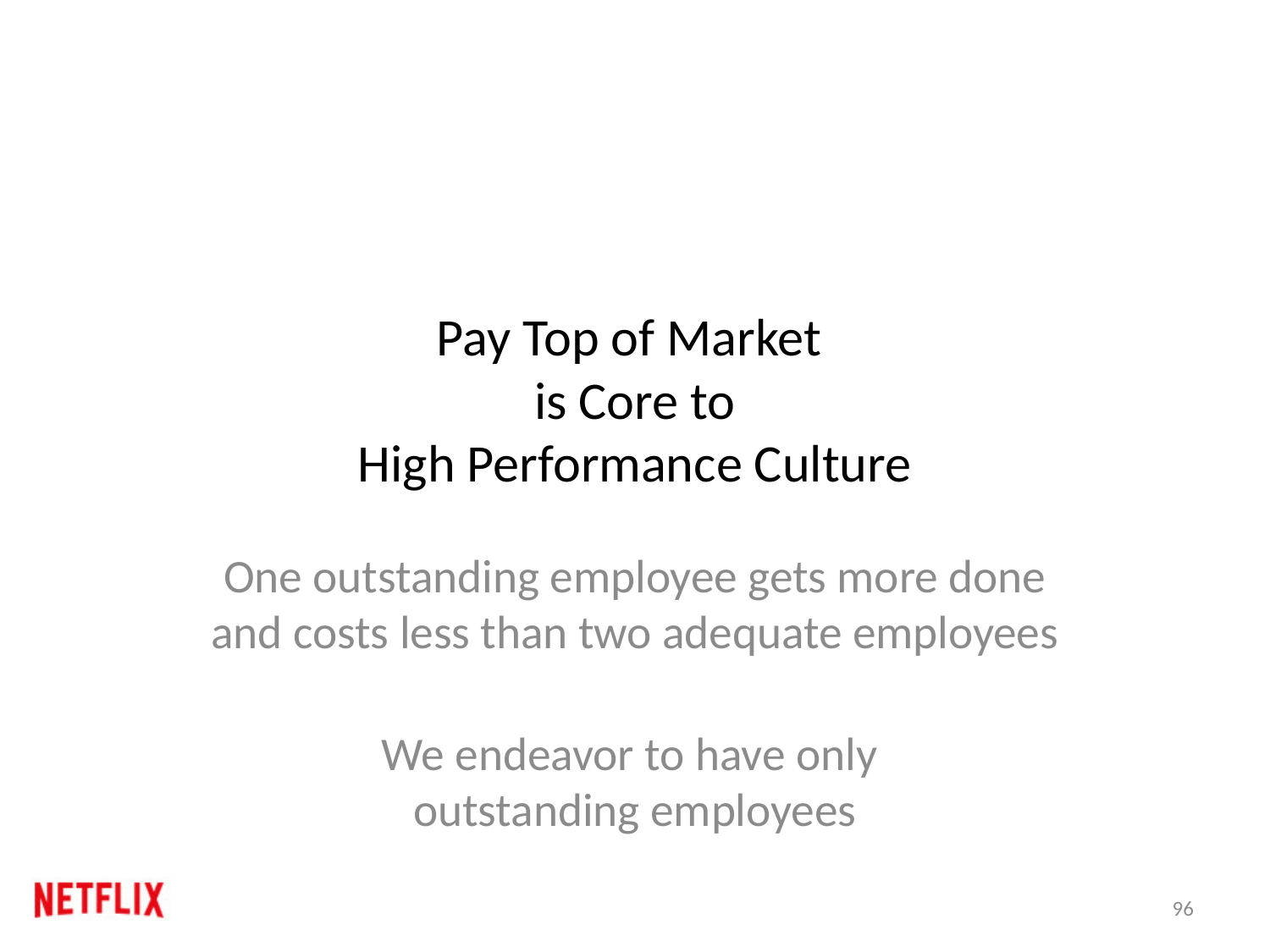

# Pay Top of Market is Core to High Performance Culture
One outstanding employee gets more done and costs less than two adequate employees
We endeavor to have only
outstanding employees
96